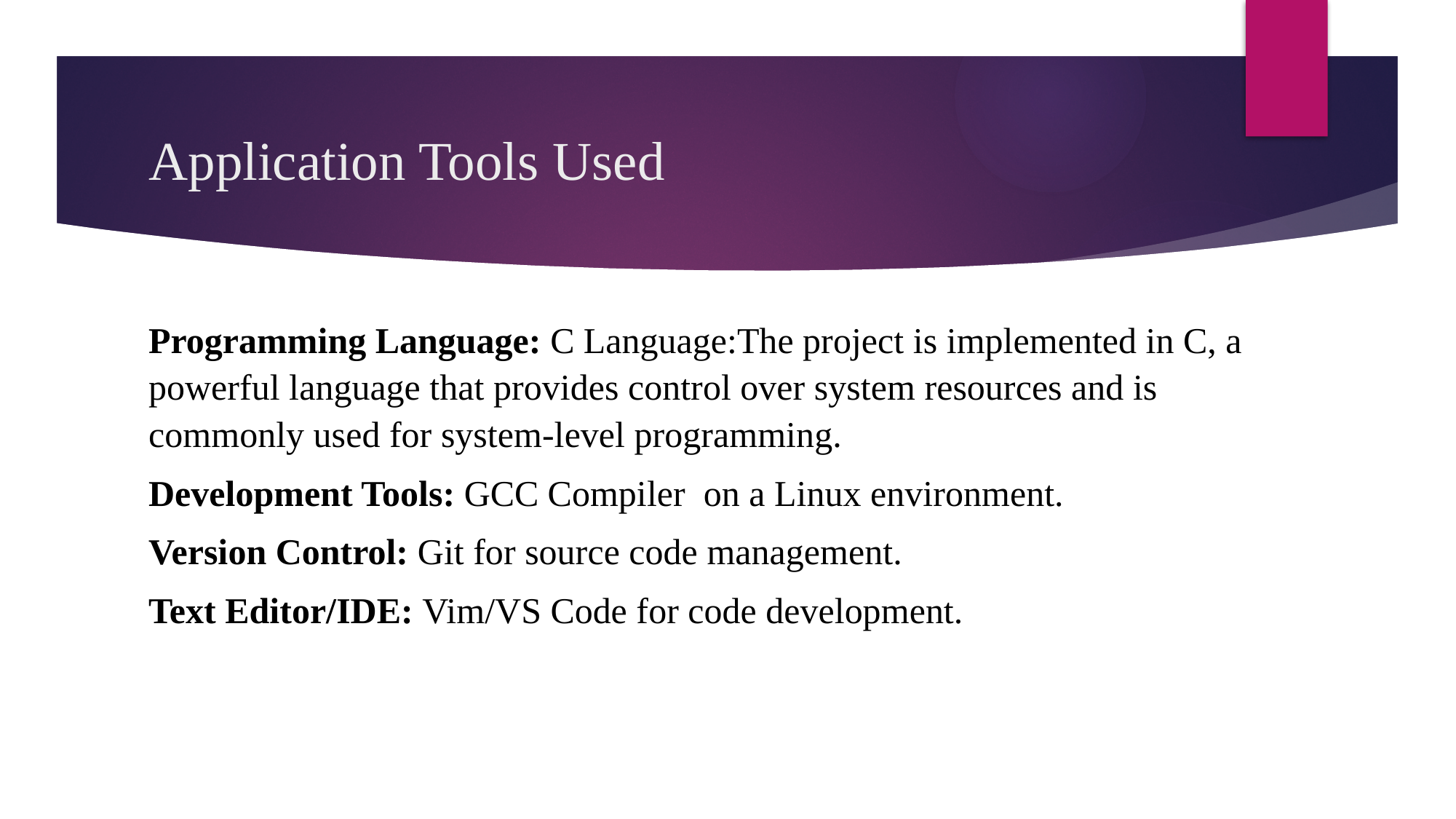

# Application Tools Used
Programming Language: C Language:The project is implemented in C, a powerful language that provides control over system resources and is commonly used for system-level programming.
Development Tools: GCC Compiler  on a Linux environment.
Version Control: Git for source code management.
Text Editor/IDE: Vim/VS Code for code development.